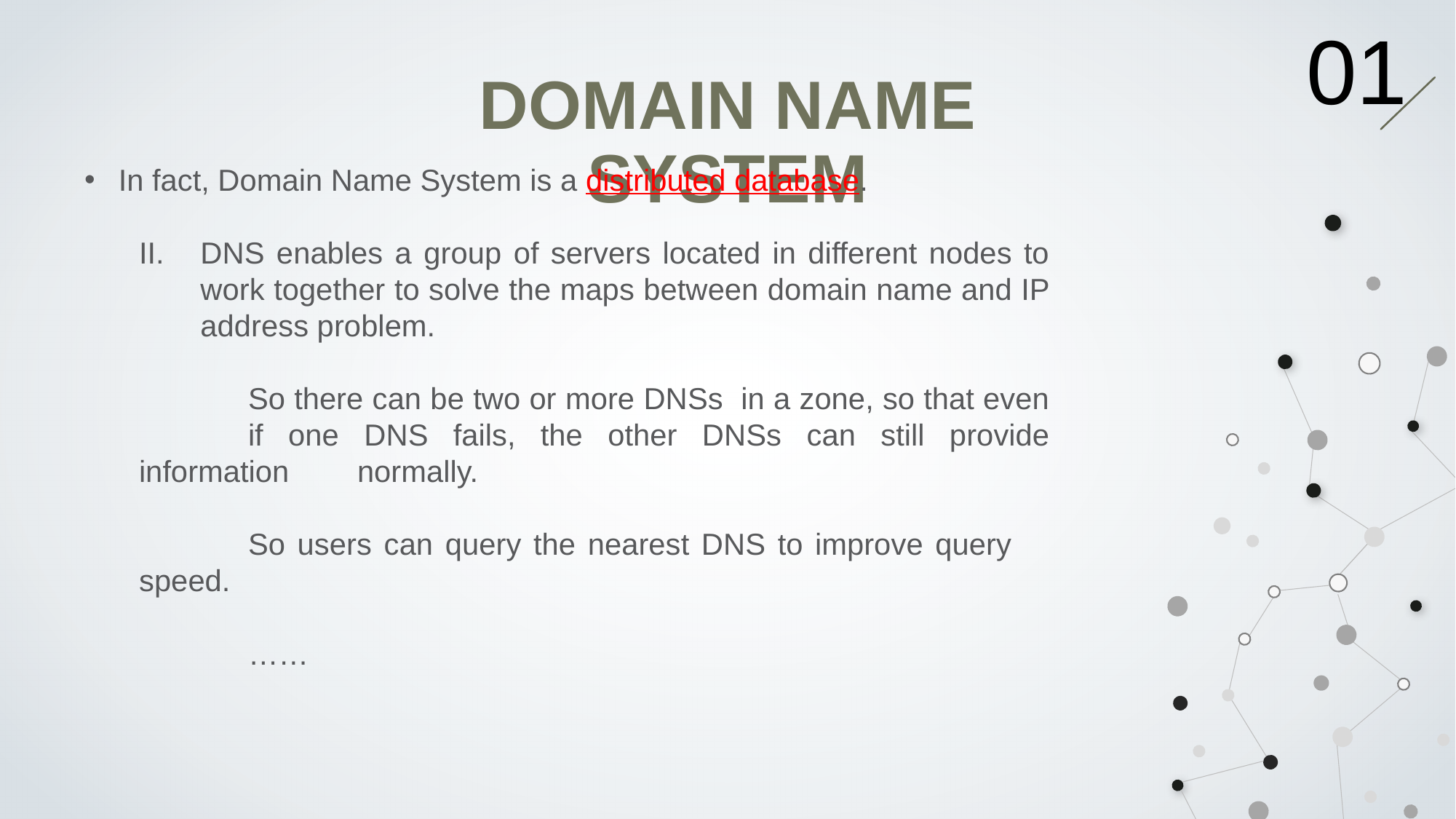

01
domain name SYSTEM
In fact, Domain Name System is a distributed database.

DNS enables a group of servers located in different nodes to work together to solve the maps between domain name and IP address problem.

	So there can be two or more DNSs  in a zone, so that even 	if one DNS fails, the other DNSs can still provide information 	normally.

	So users can query the nearest DNS to improve query 	speed.

	……